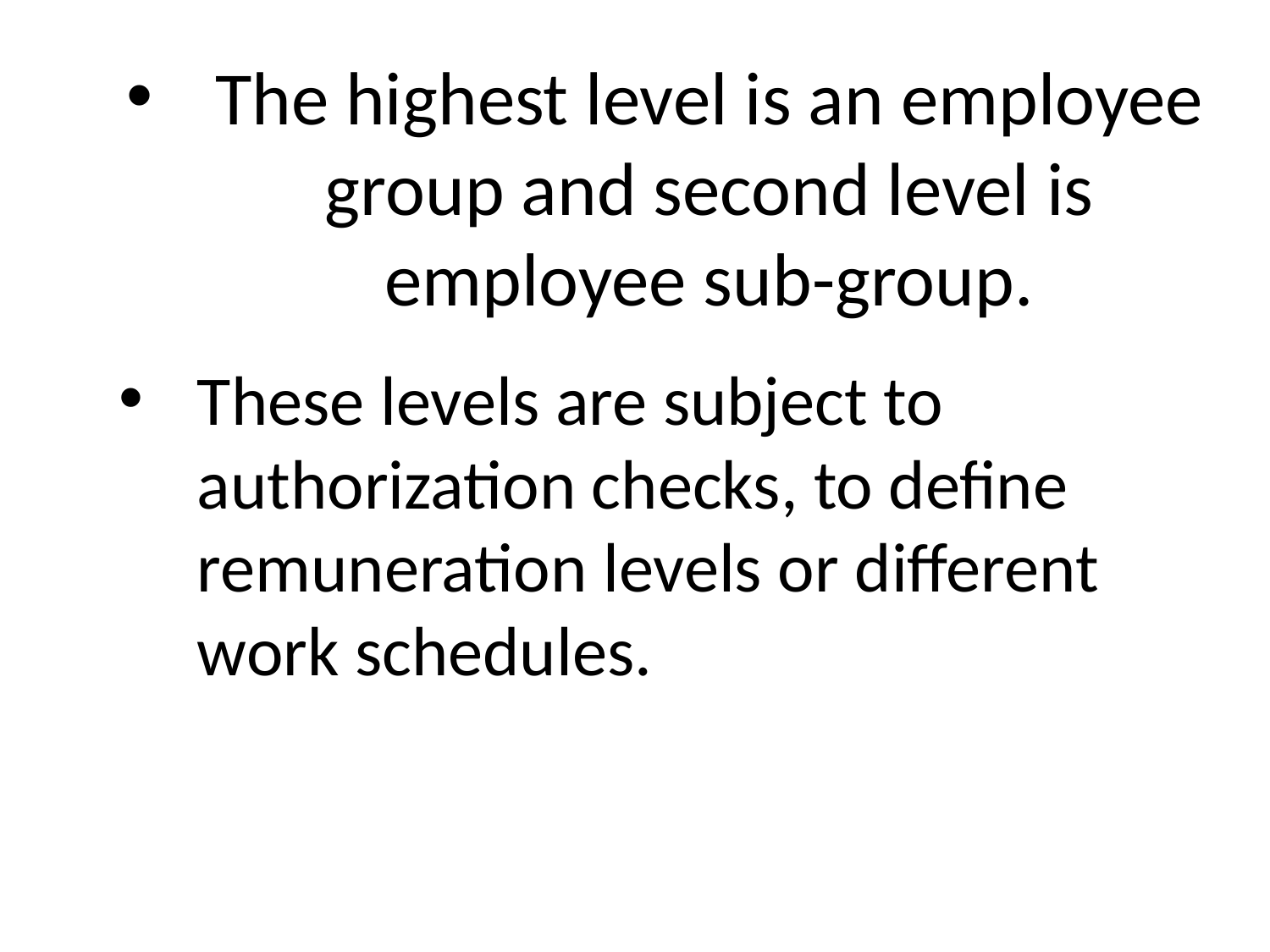

# The highest level is an employee group and second level is employee sub-group.
These levels are subject to authorization checks, to define remuneration levels or different work schedules.